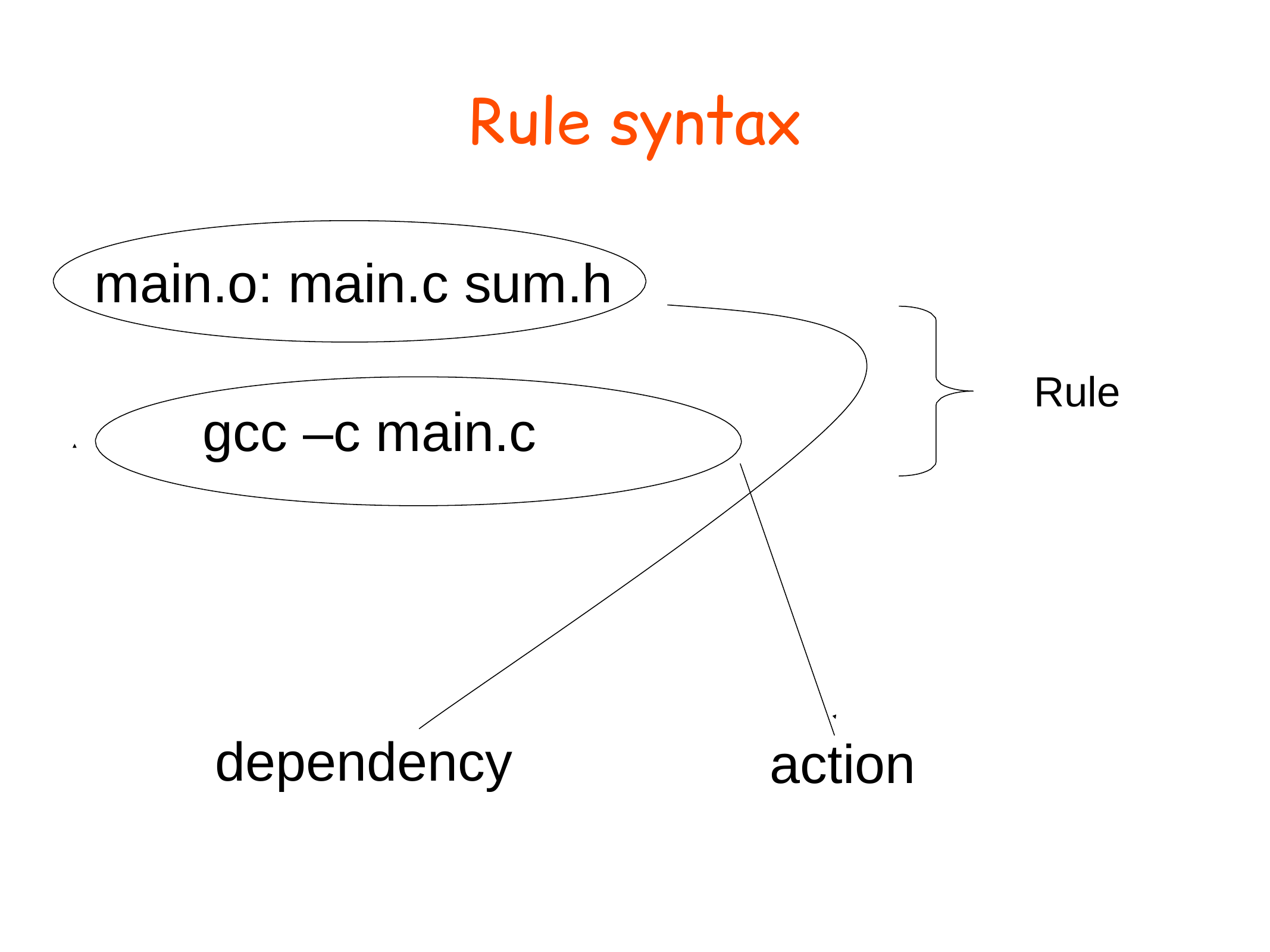

# Rule	syntax

main.o: main.c sum.h

    gcc –c main.c

dependency

Rule

action